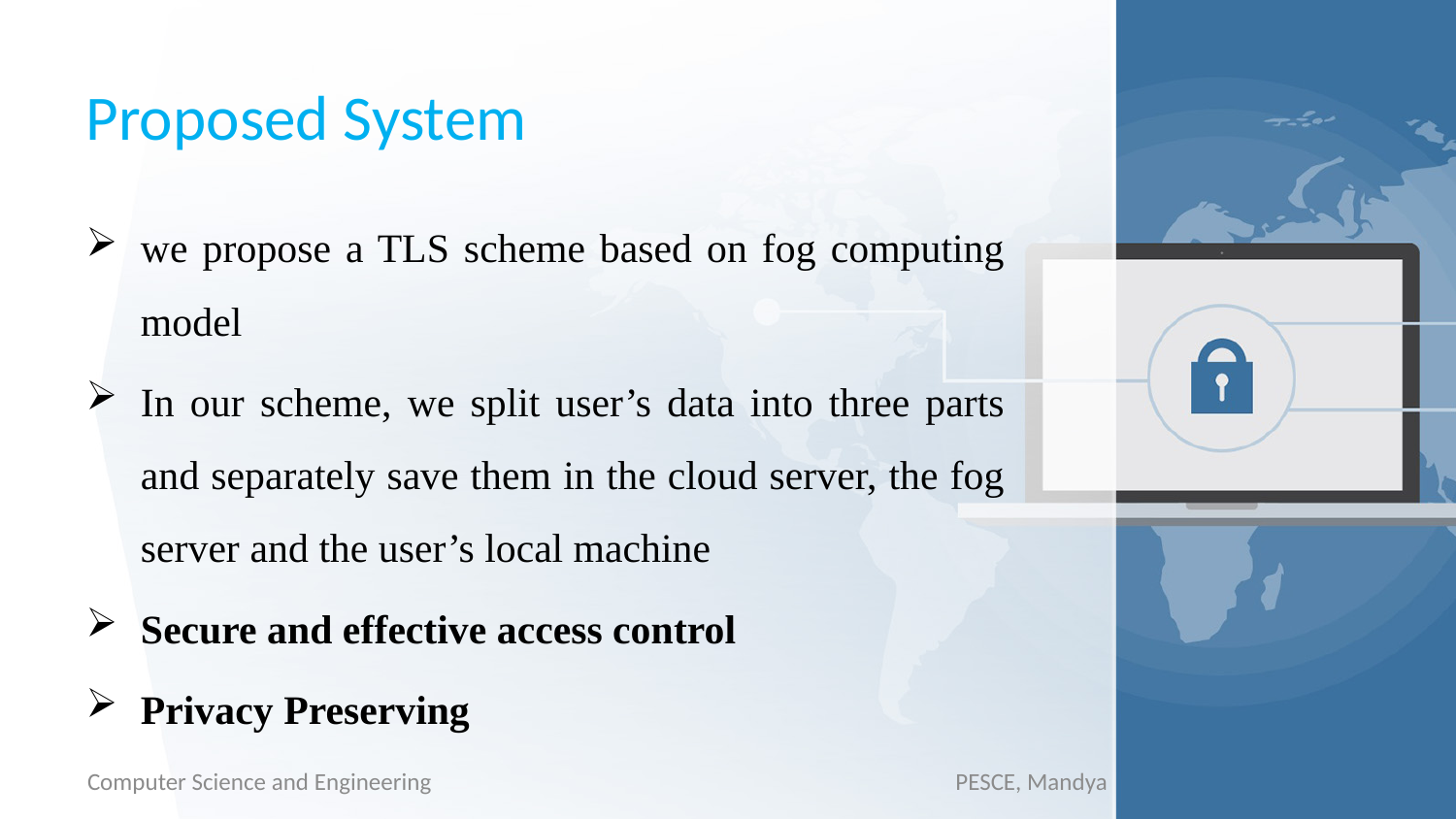

# Proposed System
we propose a TLS scheme based on fog computing model
In our scheme, we split user’s data into three parts and separately save them in the cloud server, the fog server and the user’s local machine
Secure and effective access control
Privacy Preserving

PESCE, Mandya
Computer Science and Engineering